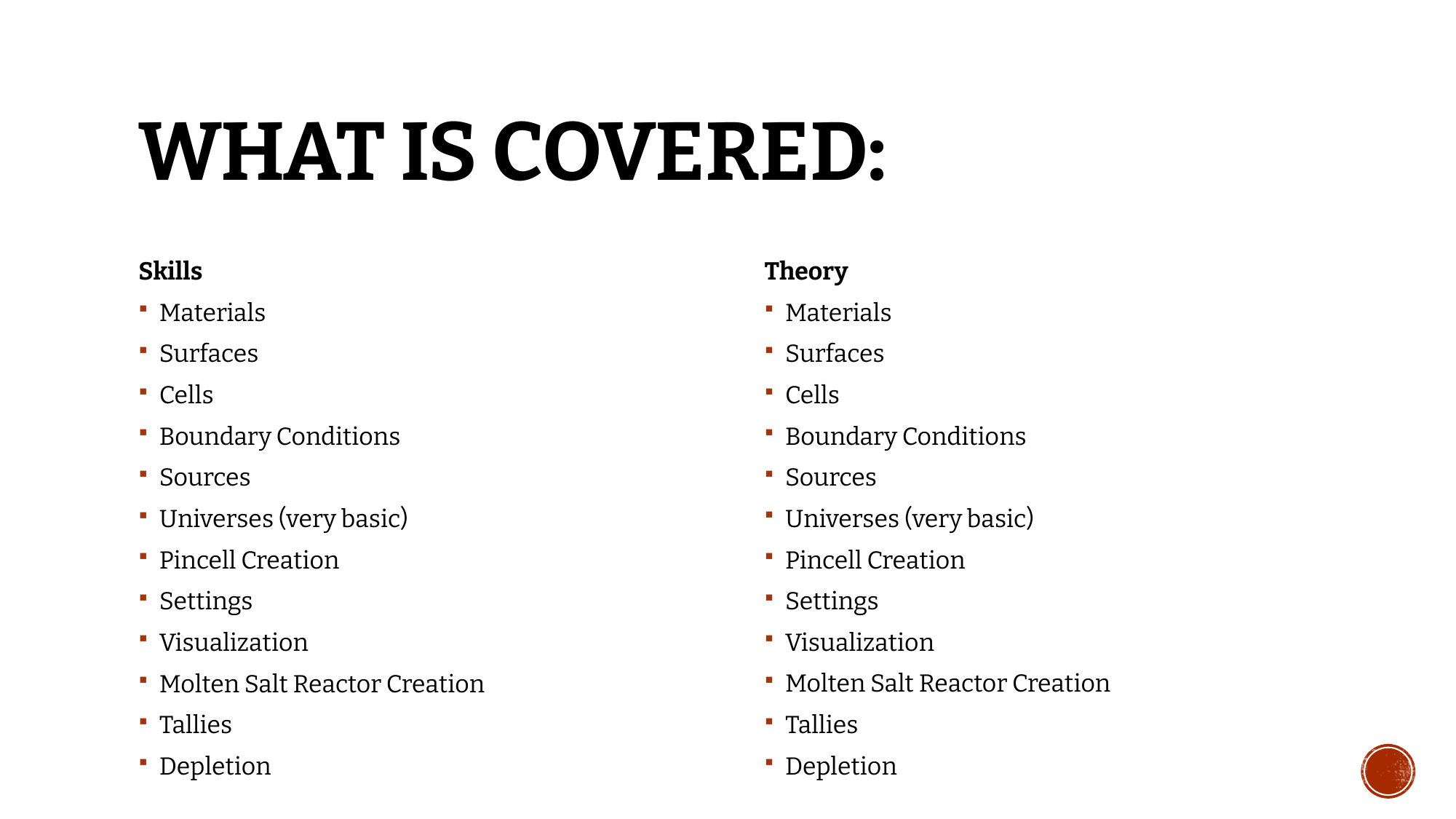

# What is Covered:
Theory
Materials
Surfaces
Cells
Boundary Conditions
Sources
Universes (very basic)
Pincell Creation
Settings
Visualization
Molten Salt Reactor Creation
Tallies
Depletion

Skills
Materials
Surfaces
Cells
Boundary Conditions
Sources
Universes (very basic)
Pincell Creation
Settings
Visualization
Molten Salt Reactor Creation
Tallies
Depletion